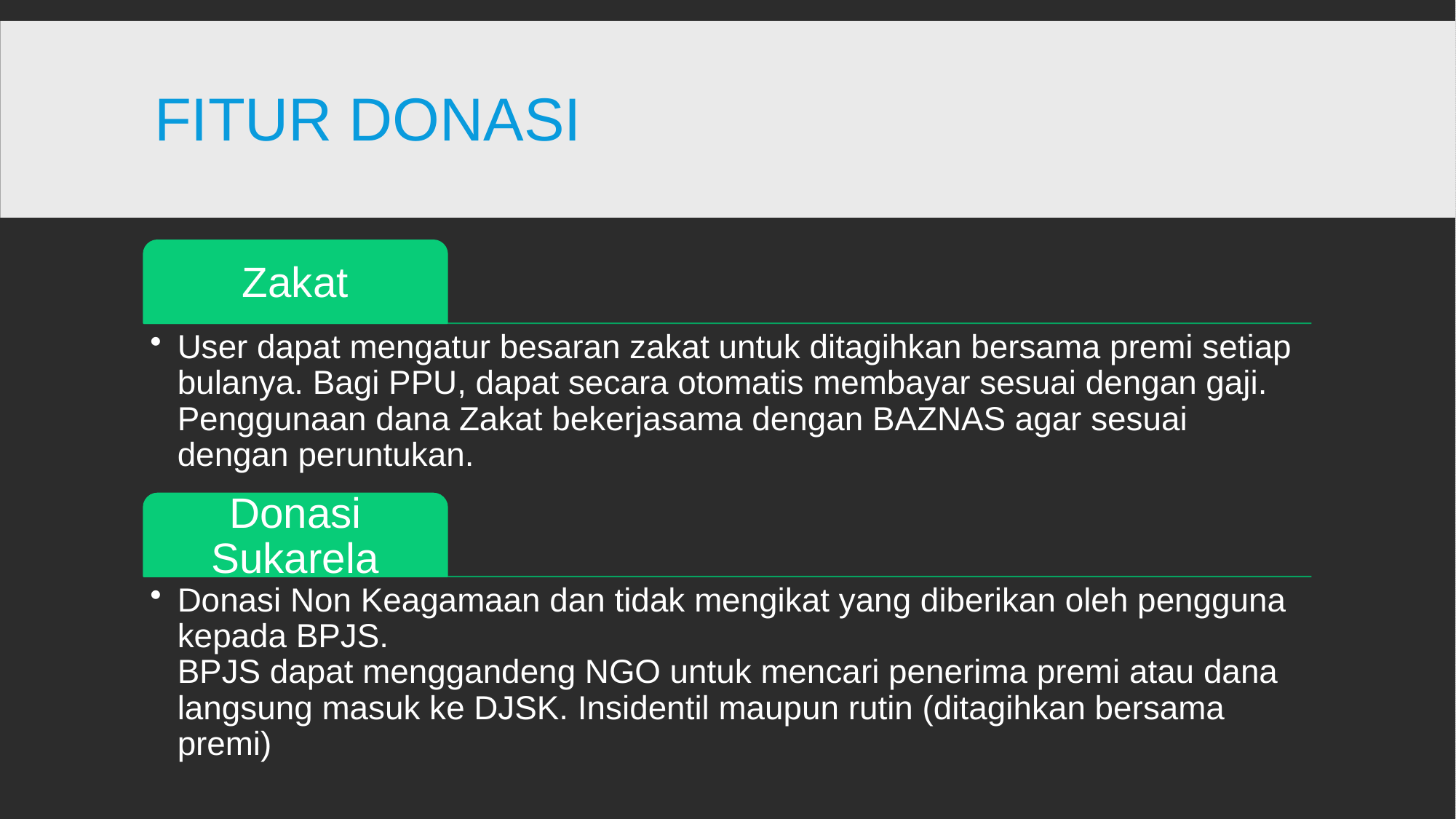

# Fitur Donasi

Zakat
User dapat mengatur besaran zakat untuk ditagihkan bersama premi setiap bulanya. Bagi PPU, dapat secara otomatis membayar sesuai dengan gaji. Penggunaan dana Zakat bekerjasama dengan BAZNAS agar sesuai dengan peruntukan.

Donasi Sukarela
Donasi Non Keagamaan dan tidak mengikat yang diberikan oleh pengguna kepada BPJS.
BPJS dapat menggandeng NGO untuk mencari penerima premi atau dana langsung masuk ke DJSK. Insidentil maupun rutin (ditagihkan bersama premi)